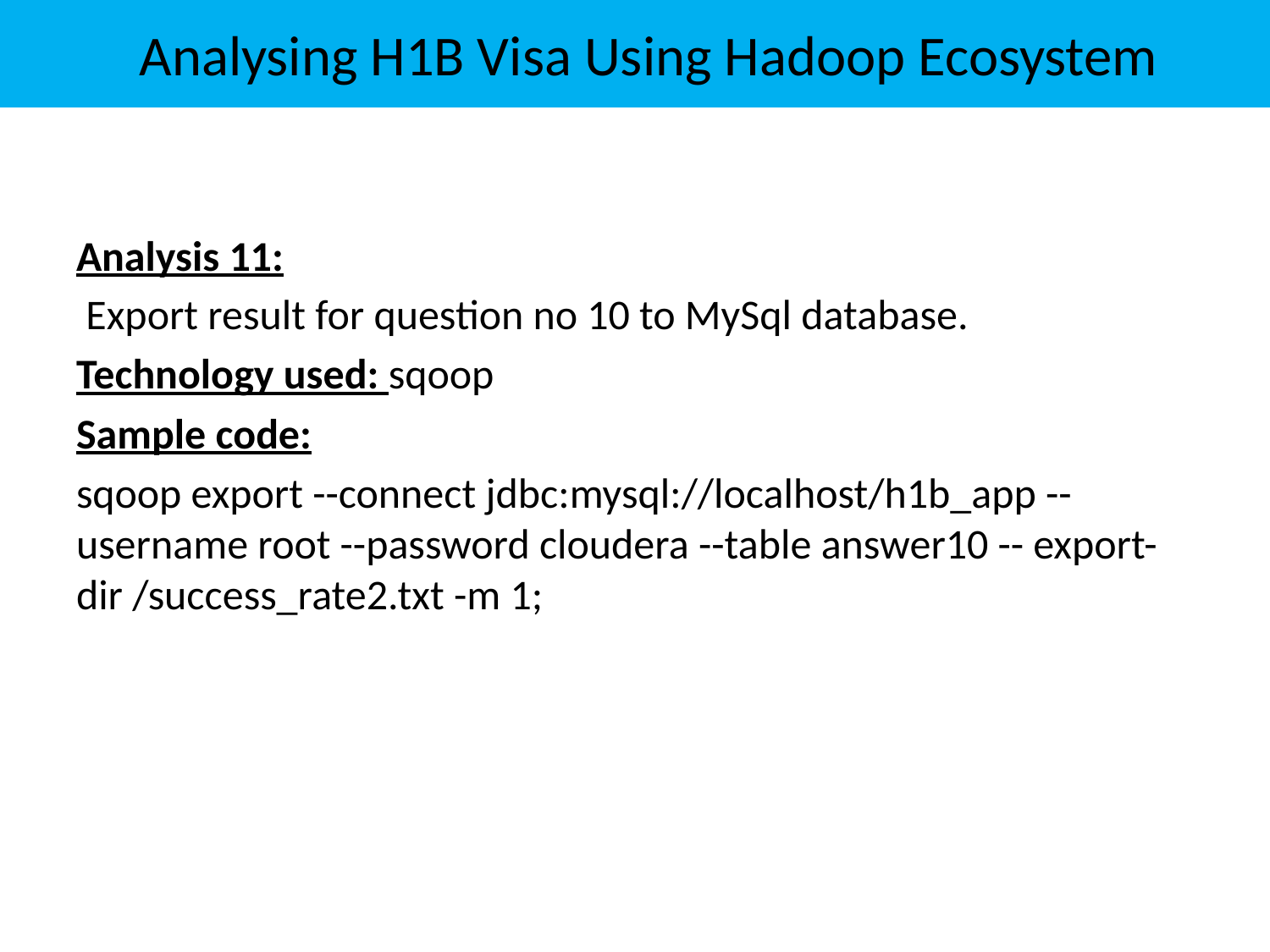

Analysing H1B Visa Using Hadoop Ecosystem
Analysis 11:
 Export result for question no 10 to MySql database.
Technology used: sqoop
Sample code:
sqoop export --connect jdbc:mysql://localhost/h1b_app --username root --password cloudera --table answer10 -- export-dir /success_rate2.txt -m 1;